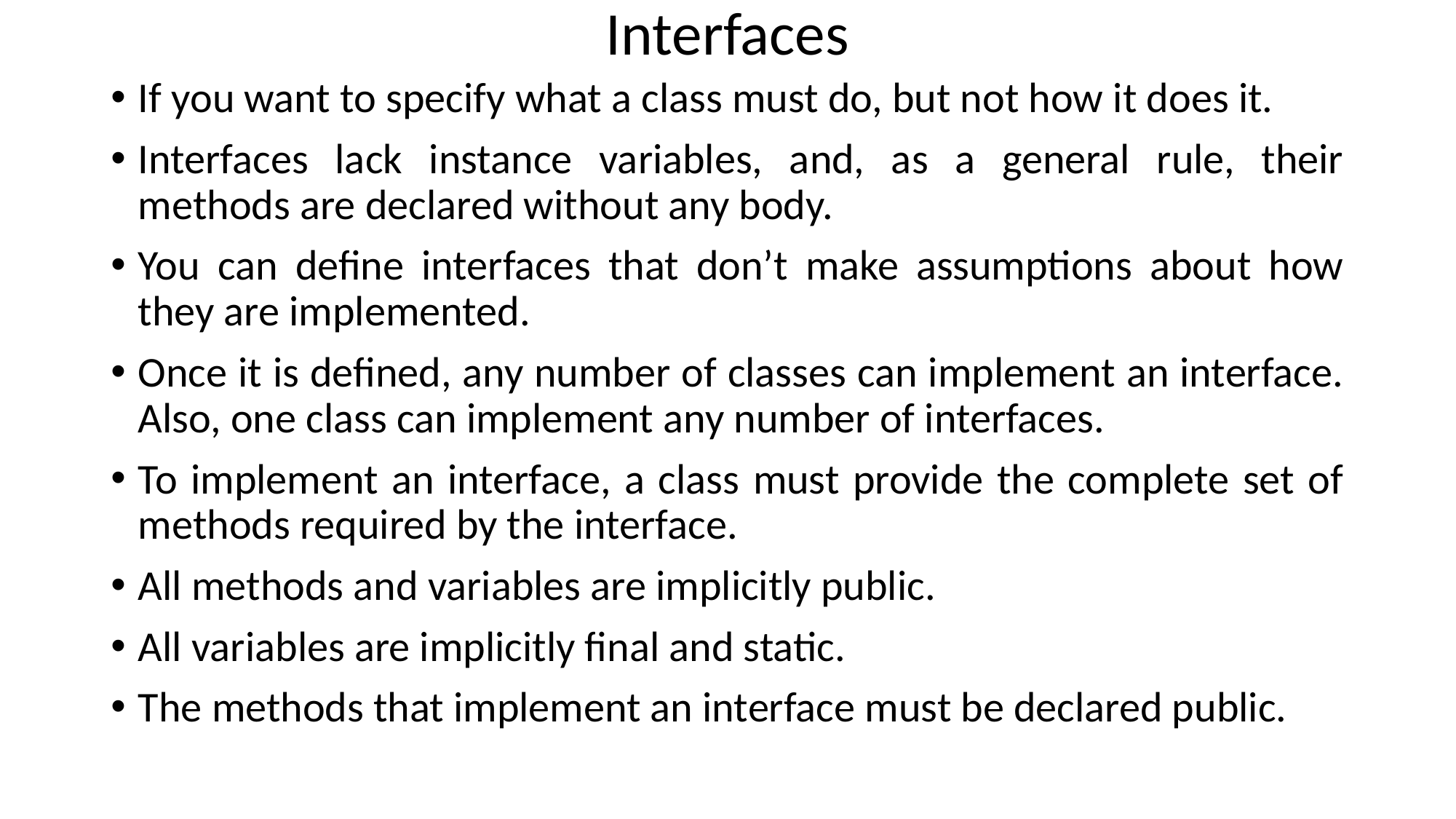

# Interfaces
If you want to specify what a class must do, but not how it does it.
Interfaces lack instance variables, and, as a general rule, their methods are declared without any body.
You can define interfaces that don’t make assumptions about how they are implemented.
Once it is defined, any number of classes can implement an interface. Also, one class can implement any number of interfaces.
To implement an interface, a class must provide the complete set of methods required by the interface.
All methods and variables are implicitly public.
All variables are implicitly final and static.
The methods that implement an interface must be declared public.